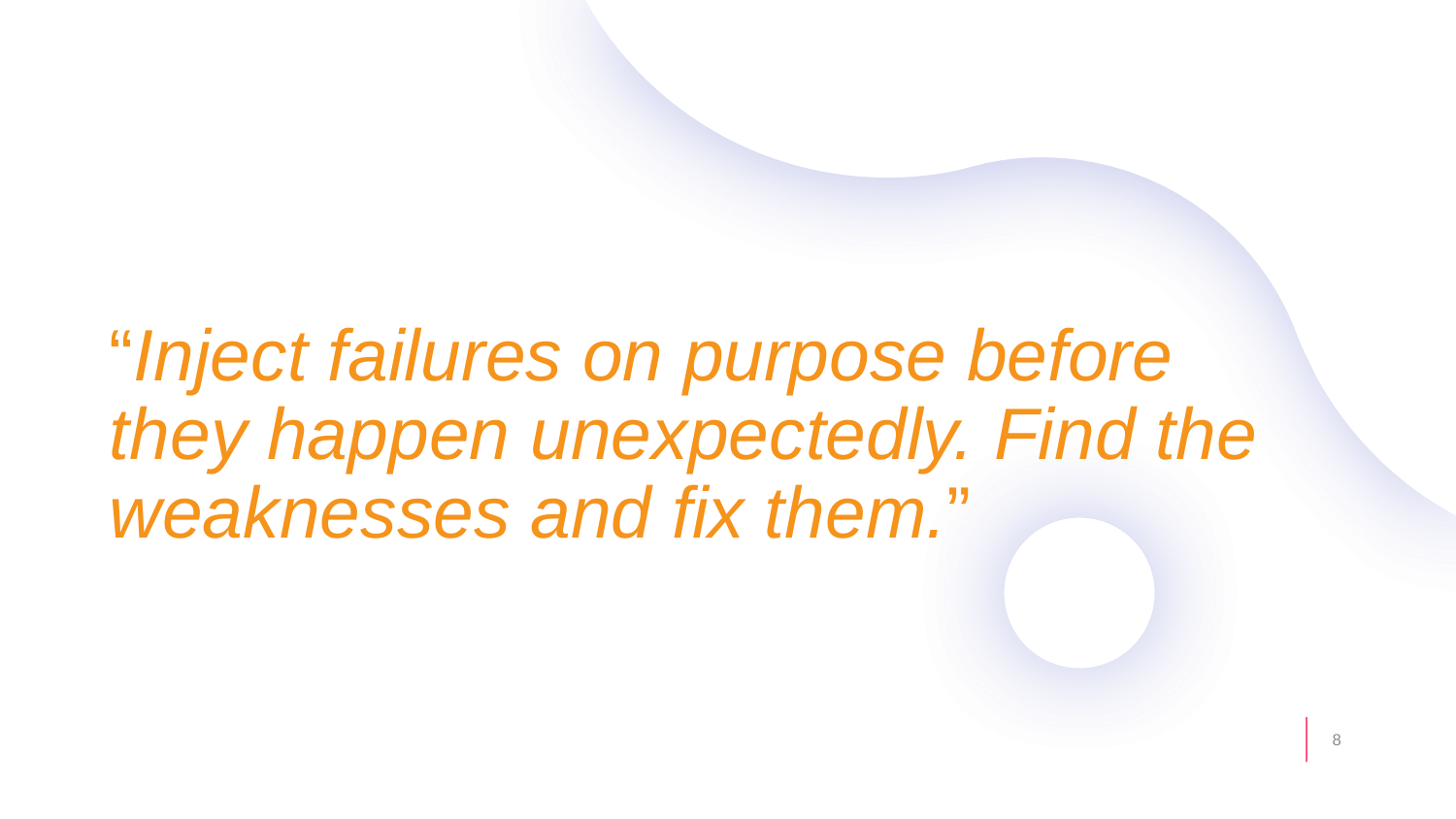

“Inject failures on purpose before they happen unexpectedly. Find the weaknesses and fix them.”

8